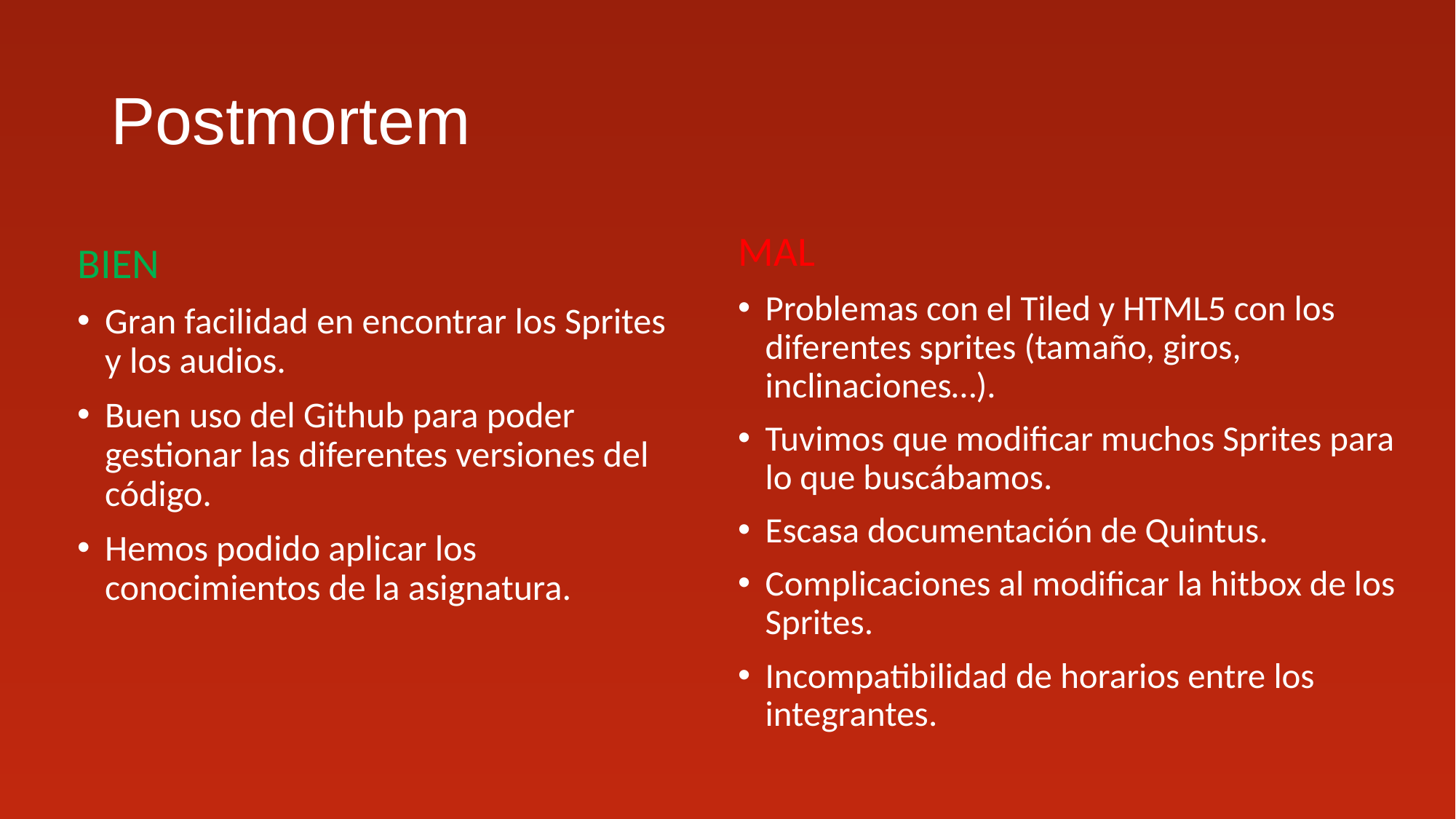

# Postmortem
MAL
Problemas con el Tiled y HTML5 con los diferentes sprites (tamaño, giros, inclinaciones…).
Tuvimos que modificar muchos Sprites para lo que buscábamos.
Escasa documentación de Quintus.
Complicaciones al modificar la hitbox de los Sprites.
Incompatibilidad de horarios entre los integrantes.
BIEN
Gran facilidad en encontrar los Sprites y los audios.
Buen uso del Github para poder gestionar las diferentes versiones del código.
Hemos podido aplicar los conocimientos de la asignatura.